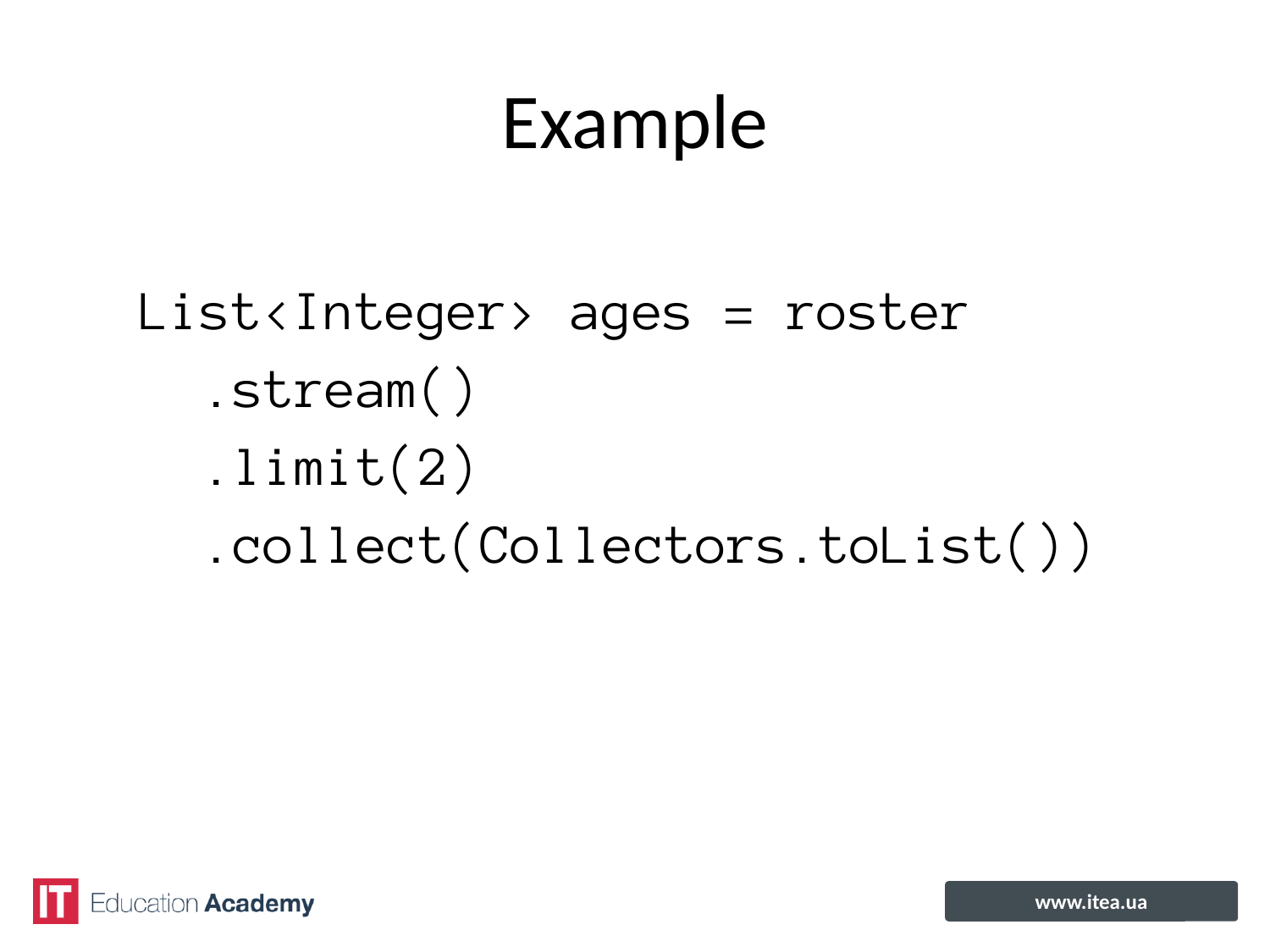

# Example
List<Integer> ages = roster
.stream()
.limit(2)
.collect(Collectors.toList())